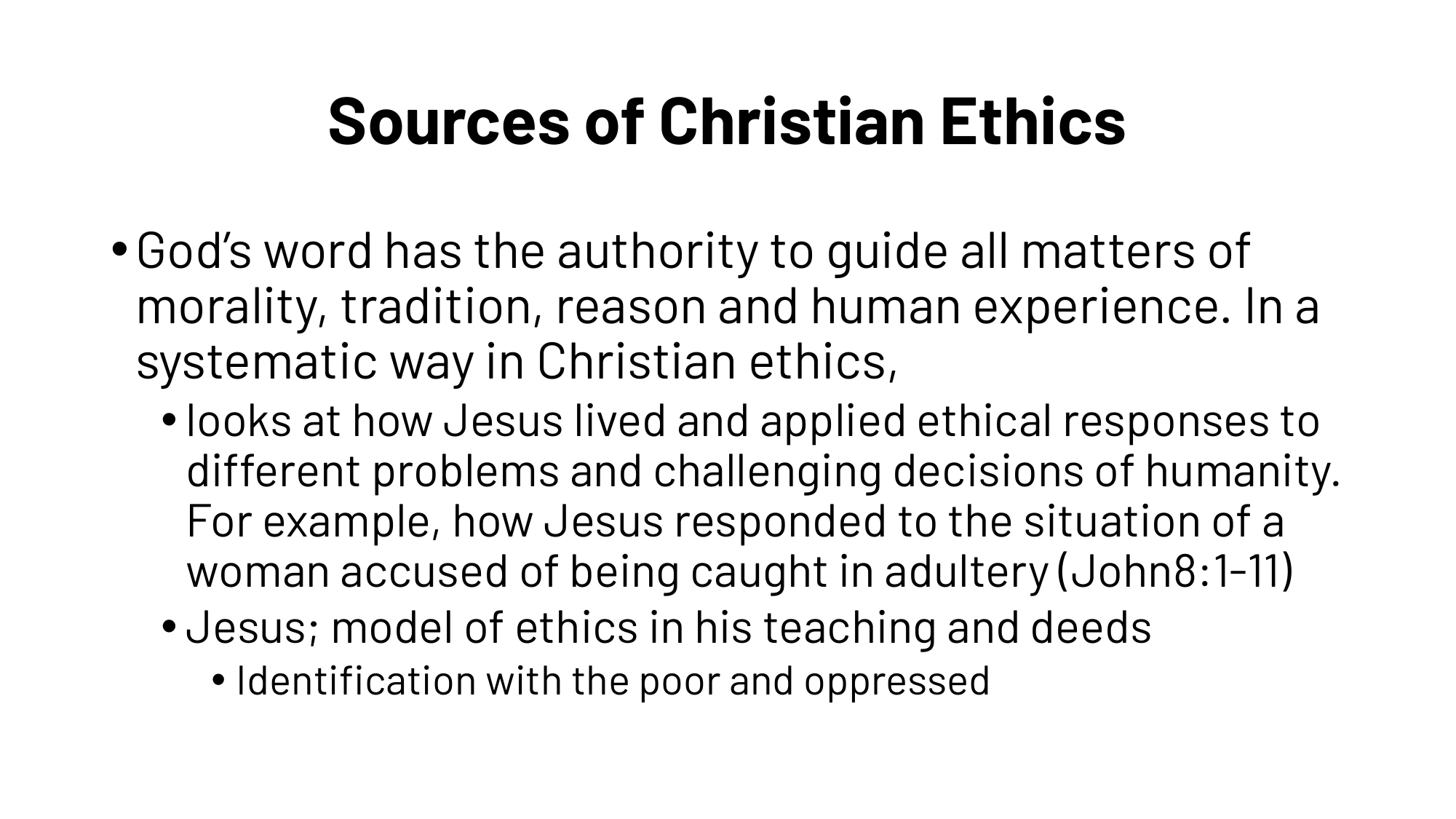

# Sources of Christian Ethics
God’s word has the authority to guide all matters of morality, tradition, reason and human experience. In a systematic way in Christian ethics,
looks at how Jesus lived and applied ethical responses to different problems and challenging decisions of humanity. For example, how Jesus responded to the situation of a woman accused of being caught in adultery (John8:1-11)
Jesus; model of ethics in his teaching and deeds
Identification with the poor and oppressed